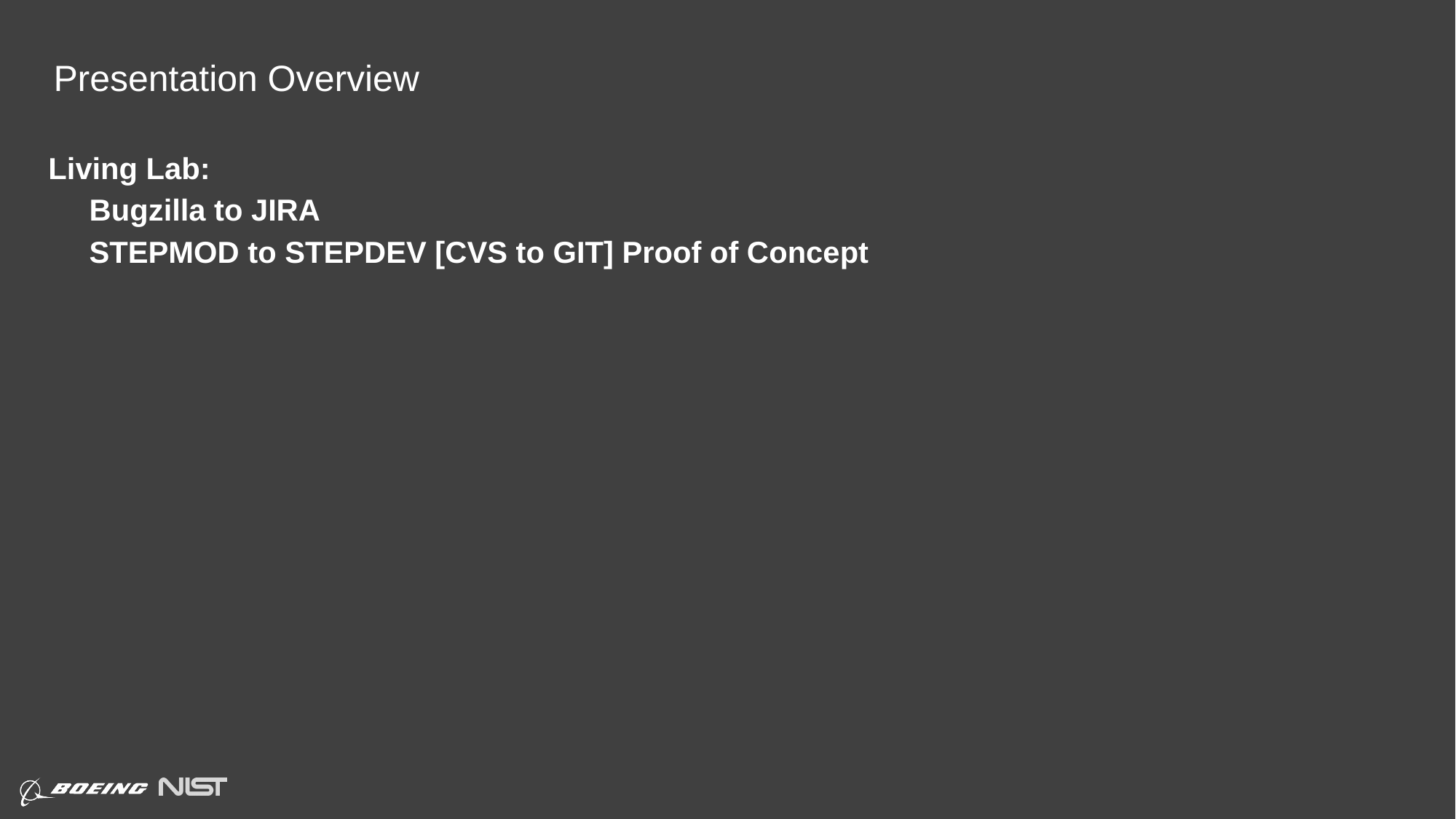

# Presentation Overview
Living Lab:
Bugzilla to JIRA
STEPMOD to STEPDEV [CVS to GIT] Proof of Concept